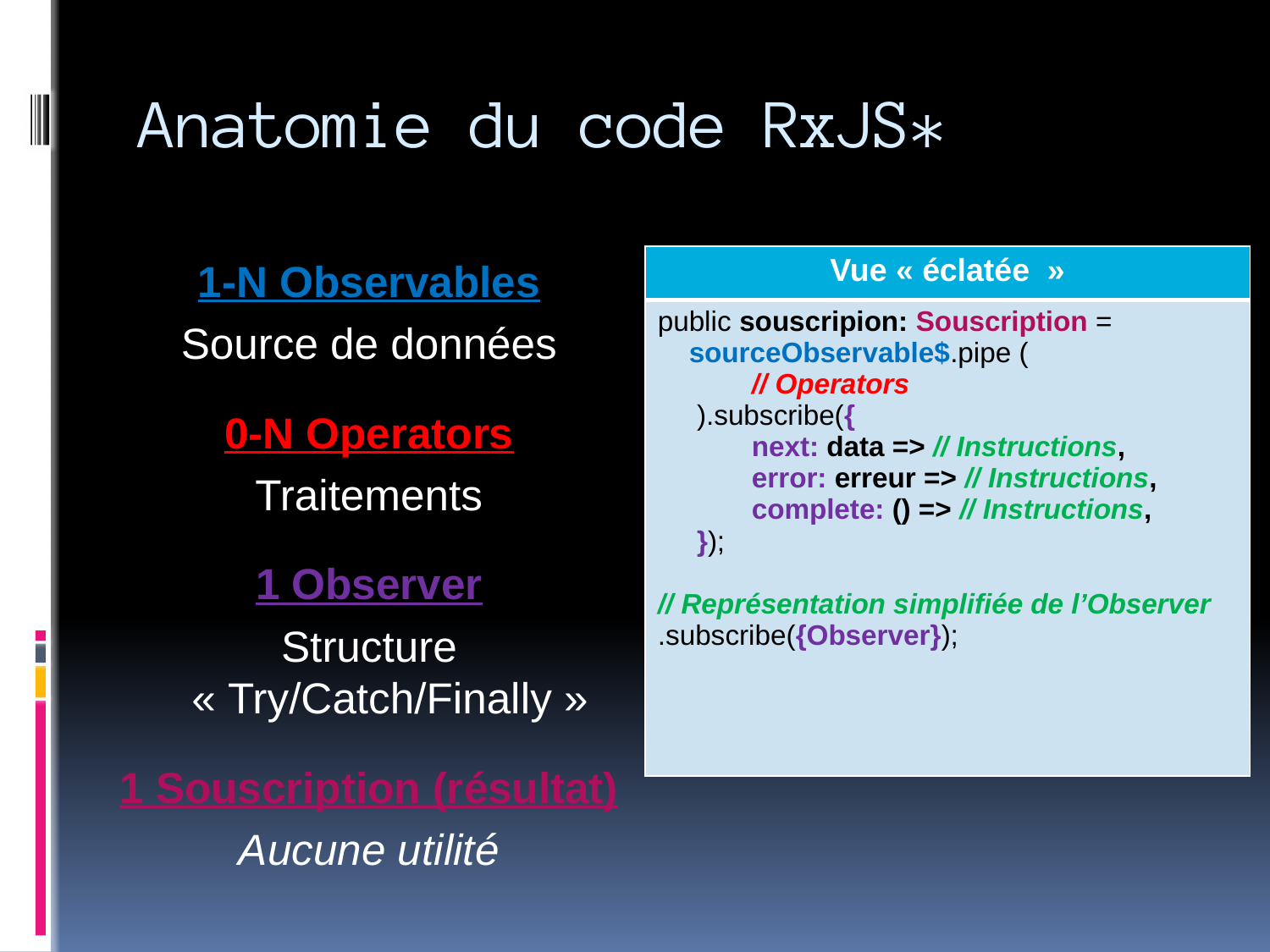

# Anatomie du code RxJS*
| Vue « éclatée  » |
| --- |
| public souscripion: Souscription = sourceObservable$.pipe ( // Operators ).subscribe({ next: data => // Instructions, error: erreur => // Instructions, complete: () => // Instructions, }); // Représentation simplifiée de l’Observer .subscribe({Observer}); |
1-N Observables
Source de données

0-N Operators
Traitements

1 Observer
Structure « Try/Catch/Finally »

1 Souscription (résultat)
Aucune utilité